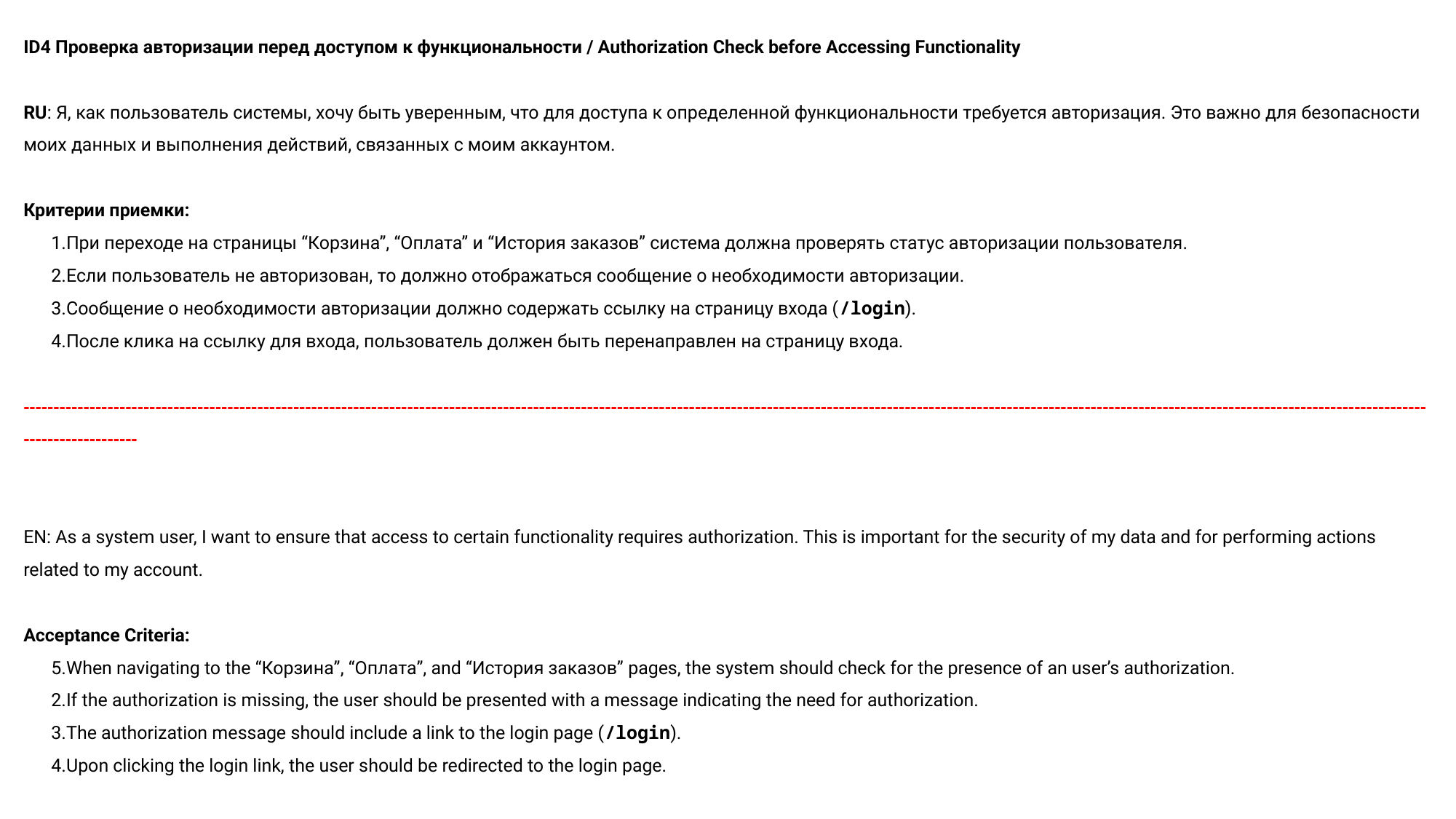

ID4 Проверка авторизации перед доступом к функциональности / Authorization Check before Accessing Functionality

RU: Я, как пользователь системы, хочу быть уверенным, что для доступа к определенной функциональности требуется авторизация. Это важно для безопасности моих данных и выполнения действий, связанных с моим аккаунтом.

Критерии приемки:
При переходе на страницы “Корзина”, “Оплата” и “История заказов” система должна проверять статус авторизации пользователя.
Если пользователь не авторизован, то должно отображаться сообщение о необходимости авторизации.
Сообщение о необходимости авторизации должно содержать ссылку на страницу входа (/login).
После клика на ссылку для входа, пользователь должен быть перенаправлен на страницу входа.

-------------------------------------------------------------------------------------------------------------------------------------------------------------------------------------------------------------------------------------------------------------

EN: As a system user, I want to ensure that access to certain functionality requires authorization. This is important for the security of my data and for performing actions related to my account.

Acceptance Criteria:
When navigating to the “Корзина”, “Оплата”, and “История заказов” pages, the system should check for the presence of an user’s authorization.
If the authorization is missing, the user should be presented with a message indicating the need for authorization.
The authorization message should include a link to the login page (/login).
Upon clicking the login link, the user should be redirected to the login page.